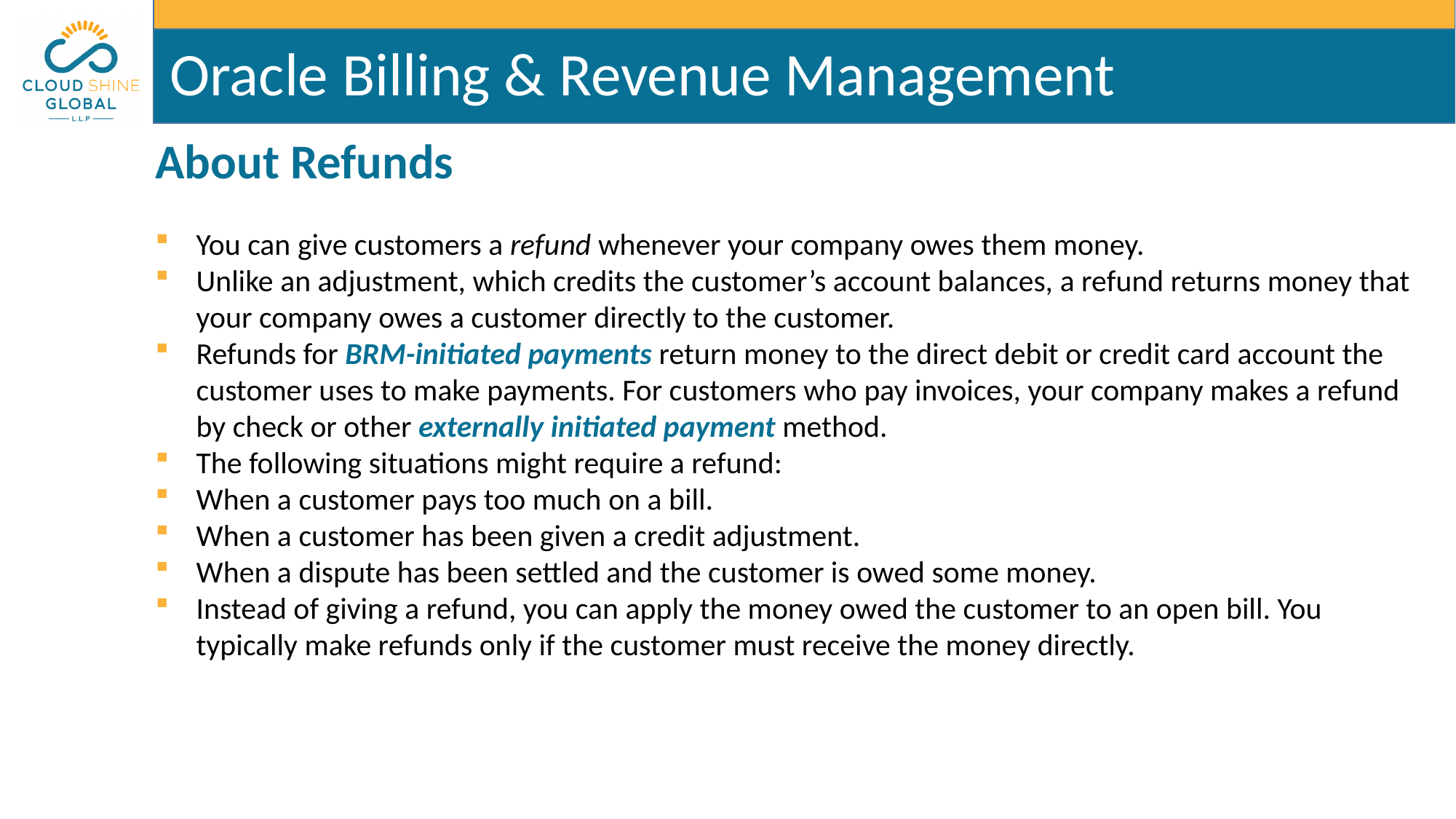

About Refunds

You can give customers a refund whenever your company owes them money.
Unlike an adjustment, which credits the customer’s account balances, a refund returns money that your company owes a customer directly to the customer.
Refunds for BRM-initiated payments return money to the direct debit or credit card account the customer uses to make payments. For customers who pay invoices, your company makes a refund by check or other externally initiated payment method.
The following situations might require a refund:
When a customer pays too much on a bill.
When a customer has been given a credit adjustment.
When a dispute has been settled and the customer is owed some money.
Instead of giving a refund, you can apply the money owed the customer to an open bill. You typically make refunds only if the customer must receive the money directly.